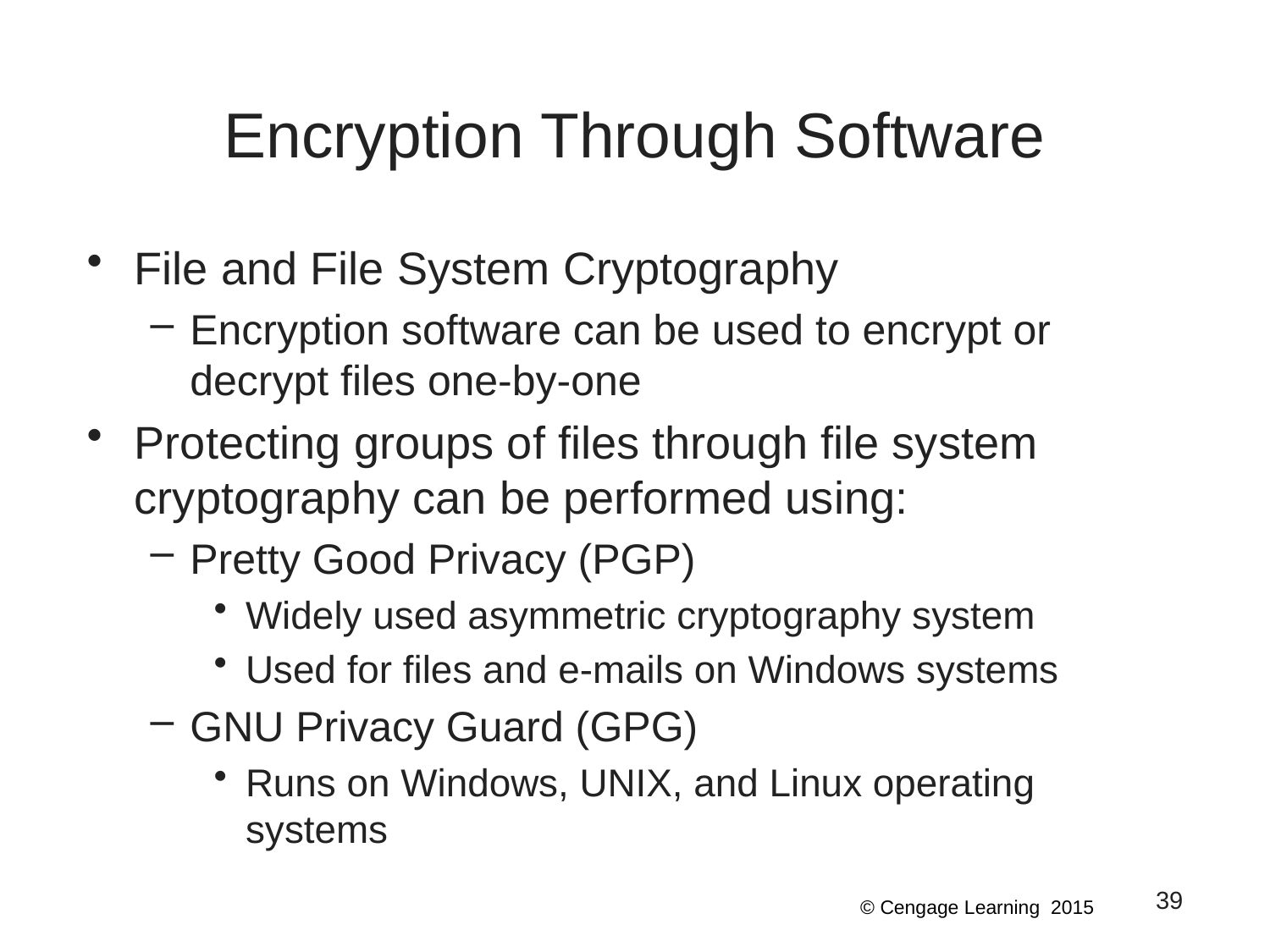

# Encryption Through Software
File and File System Cryptography
Encryption software can be used to encrypt or decrypt files one-by-one
Protecting groups of files through file system cryptography can be performed using:
Pretty Good Privacy (PGP)
Widely used asymmetric cryptography system
Used for files and e-mails on Windows systems
GNU Privacy Guard (GPG)
Runs on Windows, UNIX, and Linux operating systems
39